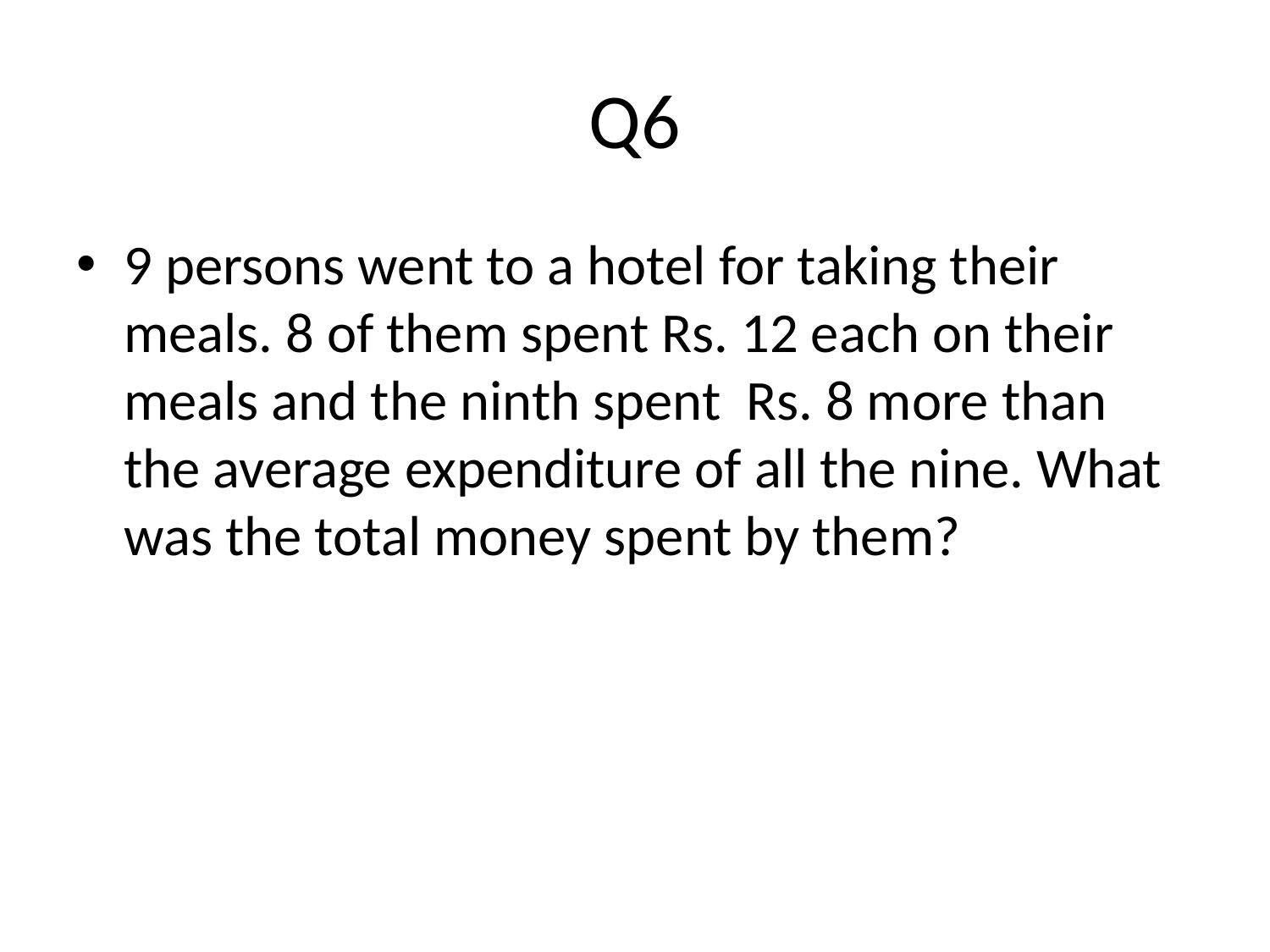

# Q6
9 persons went to a hotel for taking their meals. 8 of them spent Rs. 12 each on their meals and the ninth spent  Rs. 8 more than the average expenditure of all the nine. What was the total money spent by them?